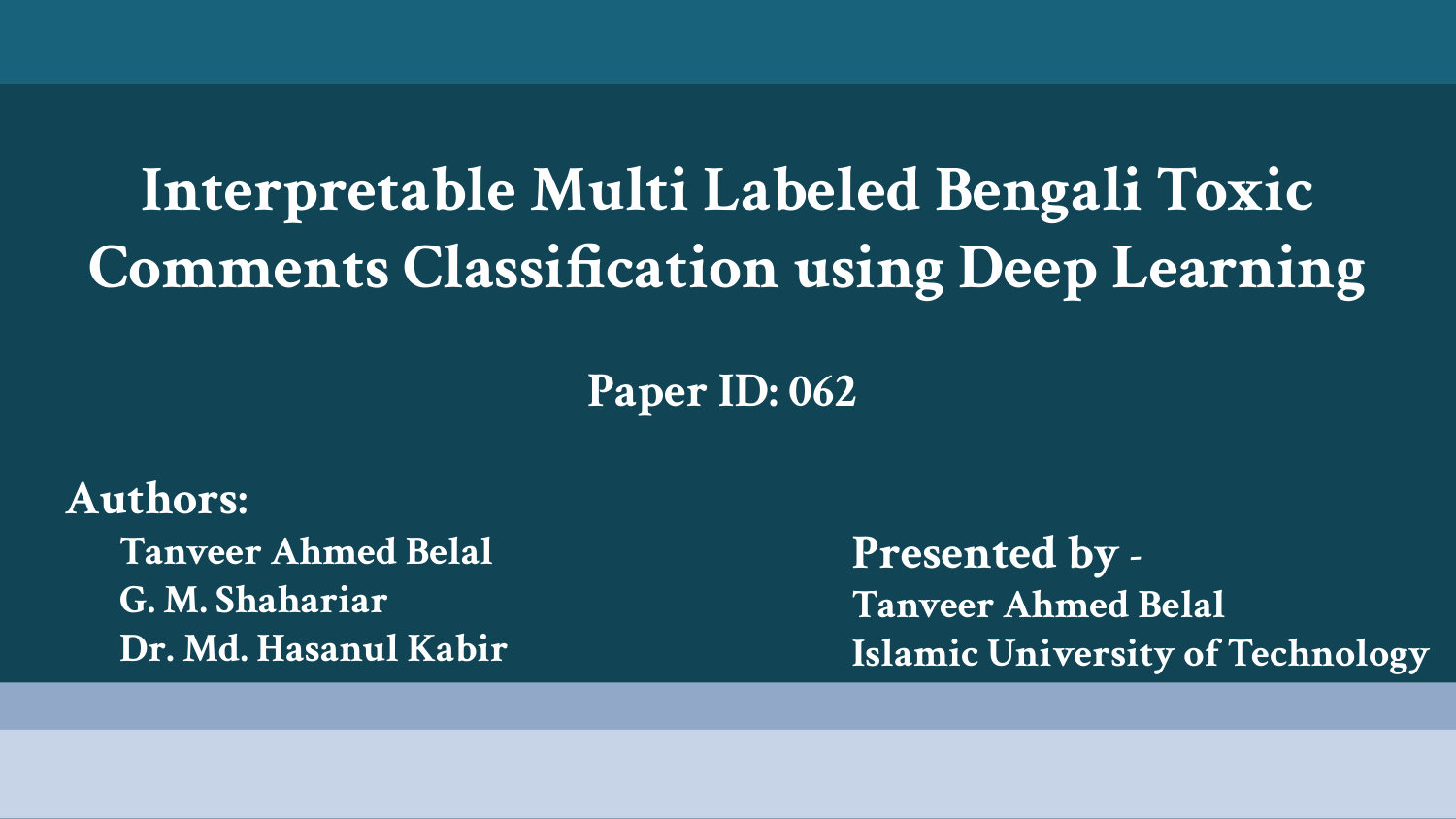

# Interpretable Multi Labeled Bengali Toxic Comments Classification using Deep Learning
Paper ID: 062
Authors:
Tanveer Ahmed Belal
G. M. Shahariar
Dr. Md. Hasanul Kabir
Presented by -
Tanveer Ahmed Belal
Islamic University of Technology